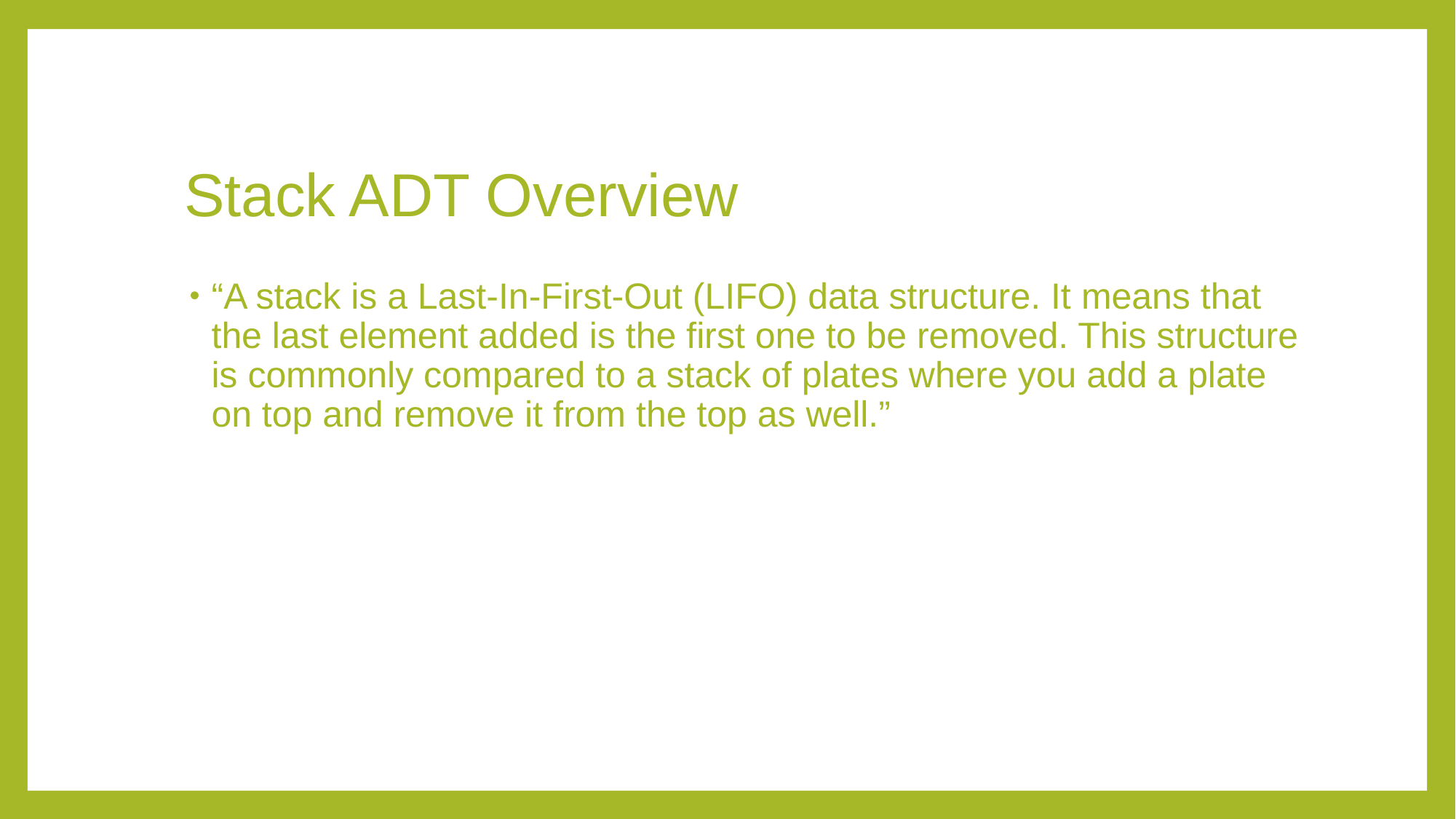

# Stack ADT Overview
“A stack is a Last-In-First-Out (LIFO) data structure. It means that the last element added is the first one to be removed. This structure is commonly compared to a stack of plates where you add a plate on top and remove it from the top as well.”